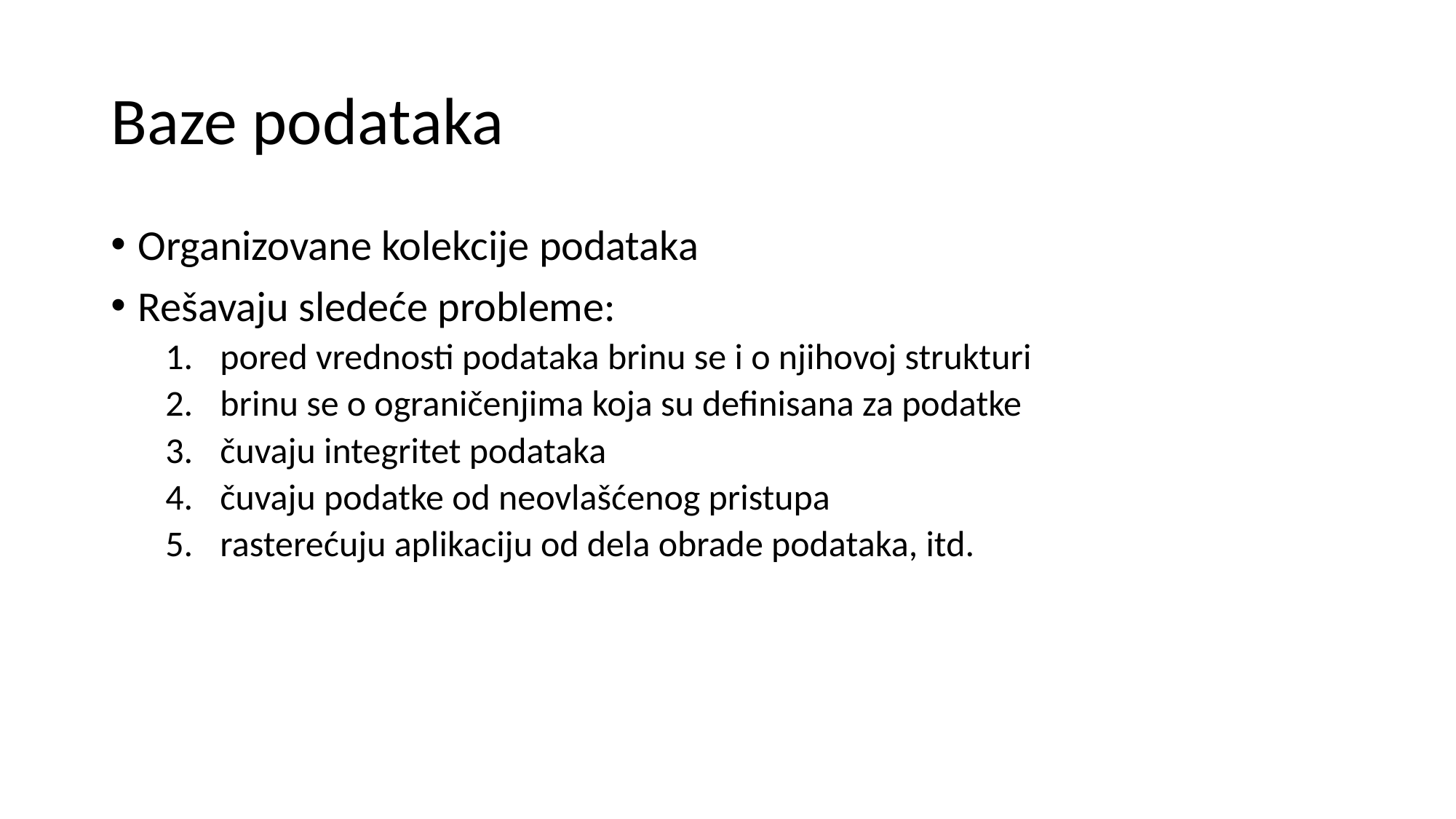

# Baze podataka
Organizovane kolekcije podataka
Rešavaju sledeće probleme:
pored vrednosti podataka brinu se i o njihovoj strukturi
brinu se o ograničenjima koja su definisana za podatke
čuvaju integritet podataka
čuvaju podatke od neovlašćenog pristupa
rasterećuju aplikaciju od dela obrade podataka, itd.